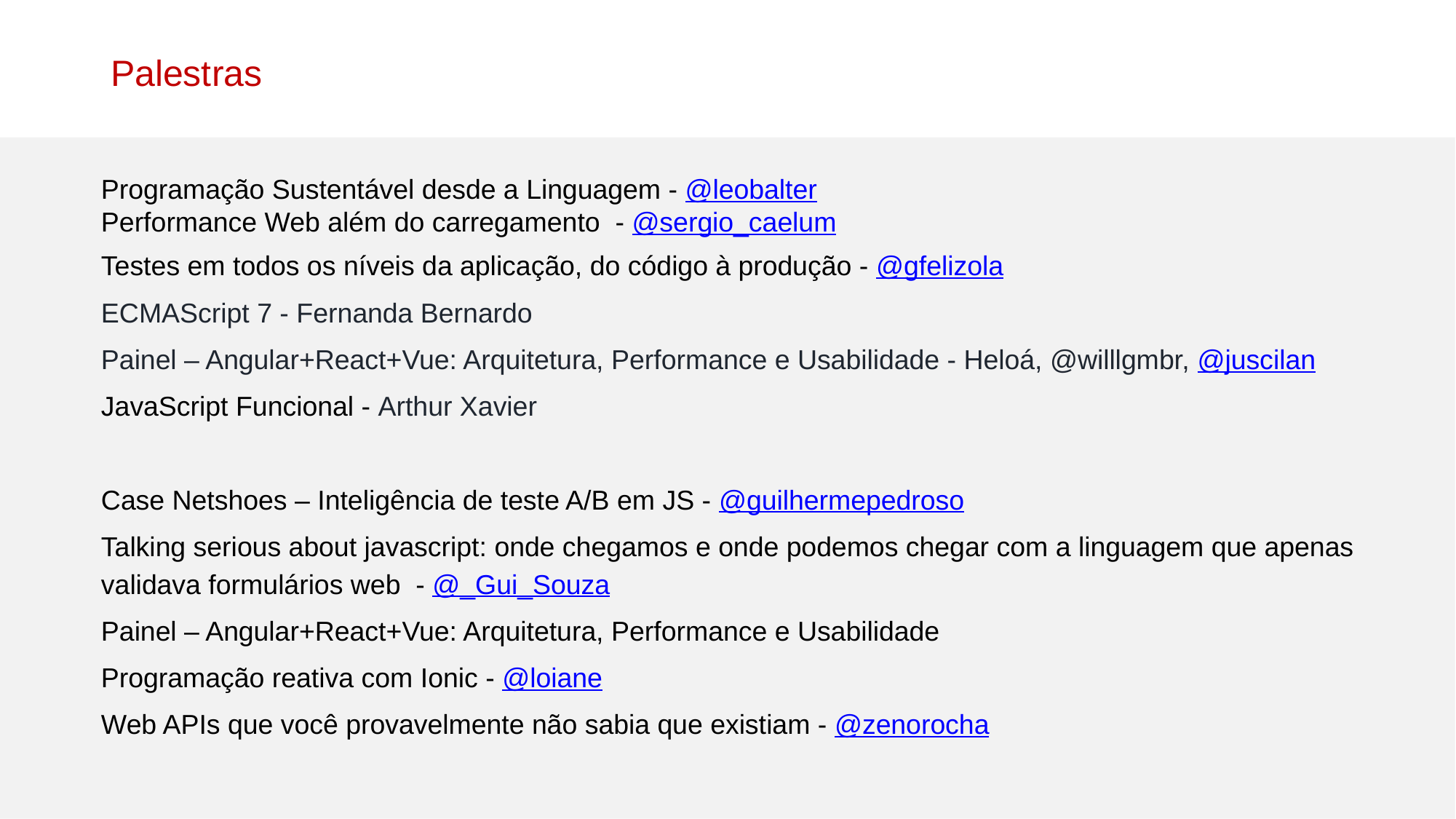

Palestras

Programação Sustentável desde a Linguagem - @leobalter
Performance Web além do carregamento  - @sergio_caelum
Testes em todos os níveis da aplicação, do código à produção - @gfelizola
ECMAScript 7 - Fernanda Bernardo
Painel – Angular+React+Vue: Arquitetura, Performance e Usabilidade - Heloá, @willlgmbr, @juscilan
JavaScript Funcional - Arthur Xavier

Case Netshoes – Inteligência de teste A/B em JS - @guilhermepedroso
Talking serious about javascript: onde chegamos e onde podemos chegar com a linguagem que apenas validava formulários web  - @_Gui_Souza
Painel – Angular+React+Vue: Arquitetura, Performance e Usabilidade
Programação reativa com Ionic - @loiane
Web APIs que você provavelmente não sabia que existiam - @zenorocha